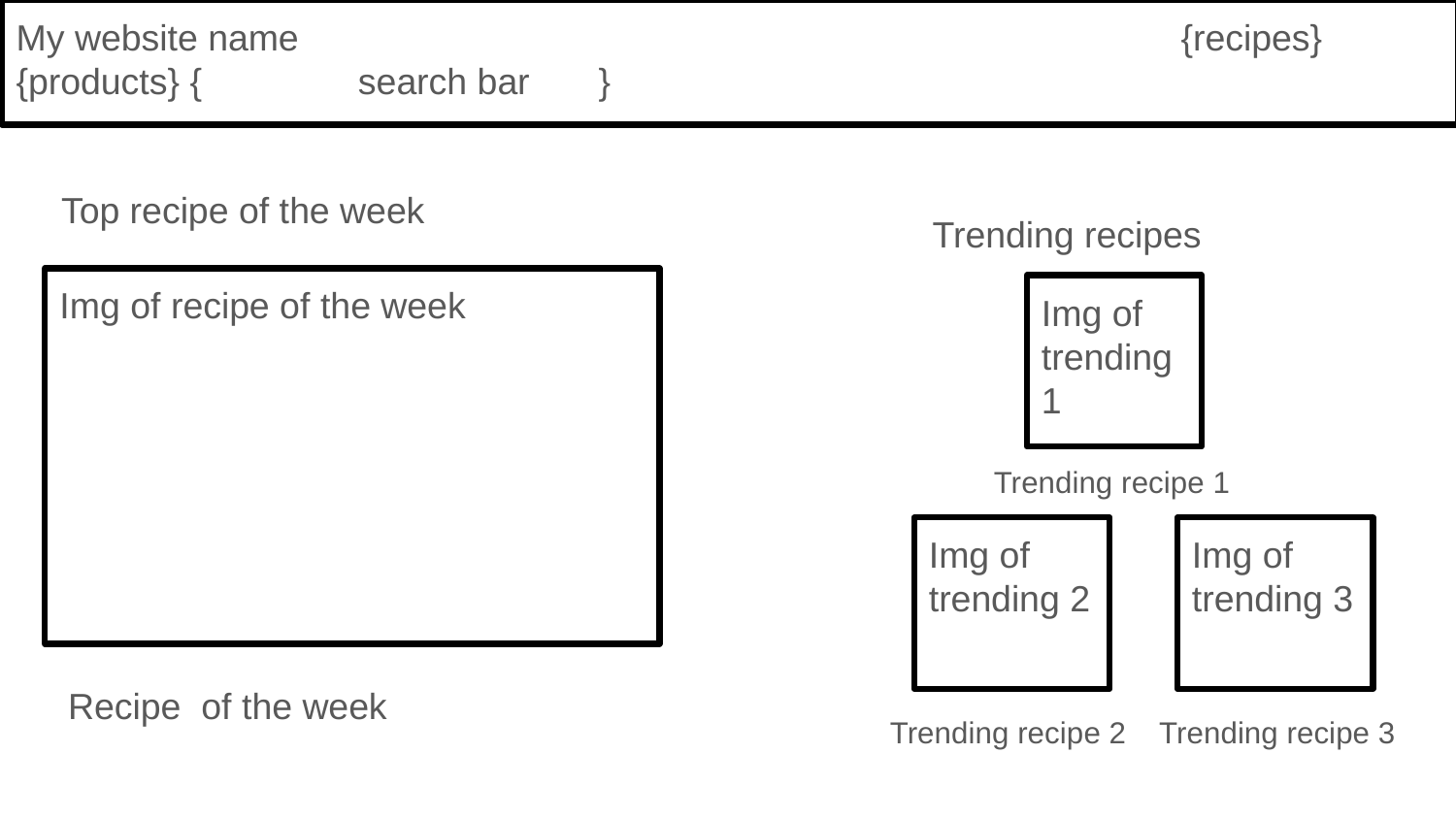

My website name							{recipes} {products} {	     search bar	}
Top recipe of the week
Trending recipes
Img of recipe of the week
Img of trending 1
Trending recipe 1
Img of trending 2
Img of trending 3
Recipe  of the week
Trending recipe 2
Trending recipe 3